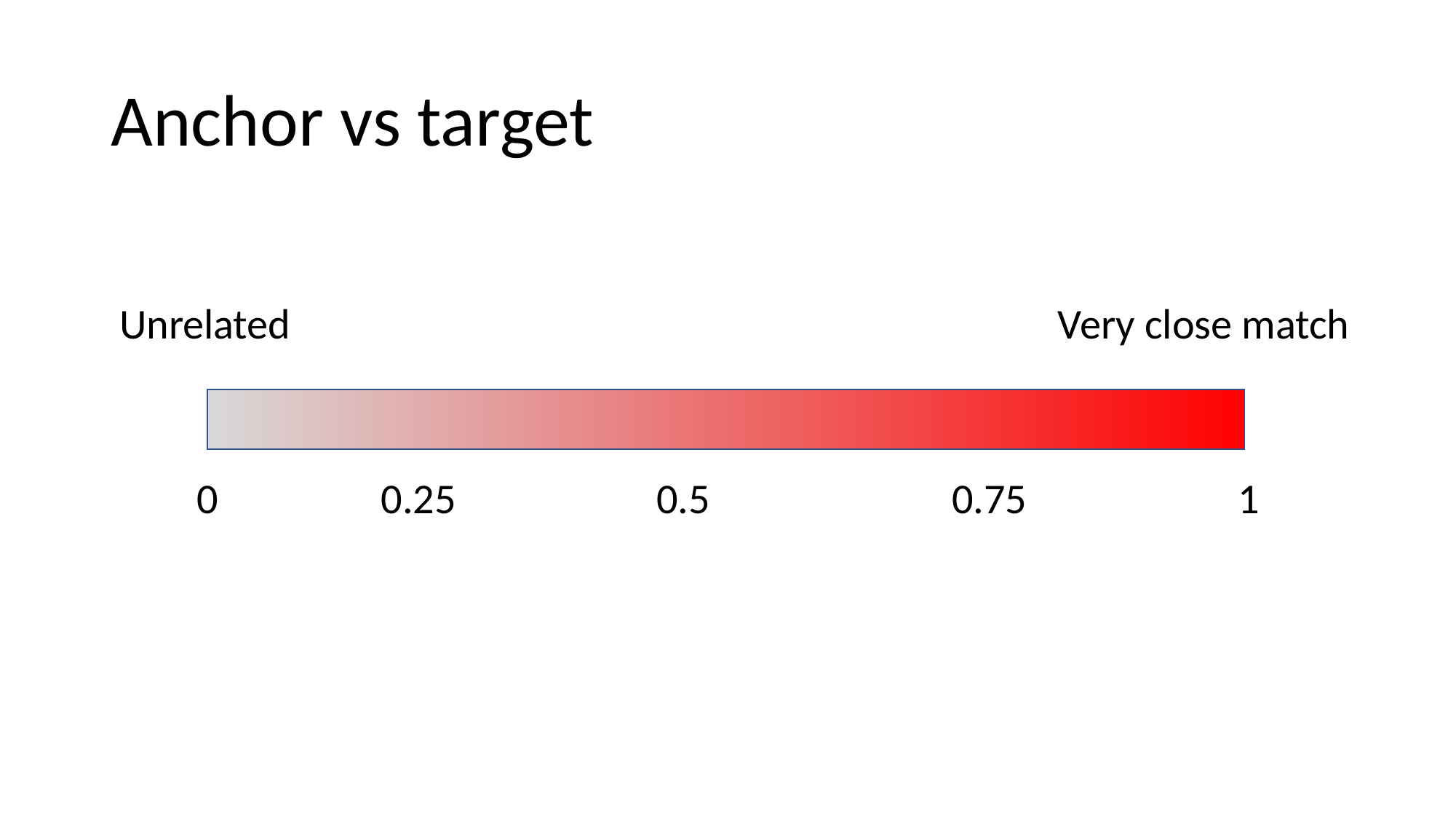

# Anchor vs target
Unrelated
Very close match

0
0.25
0.5
0.75
1